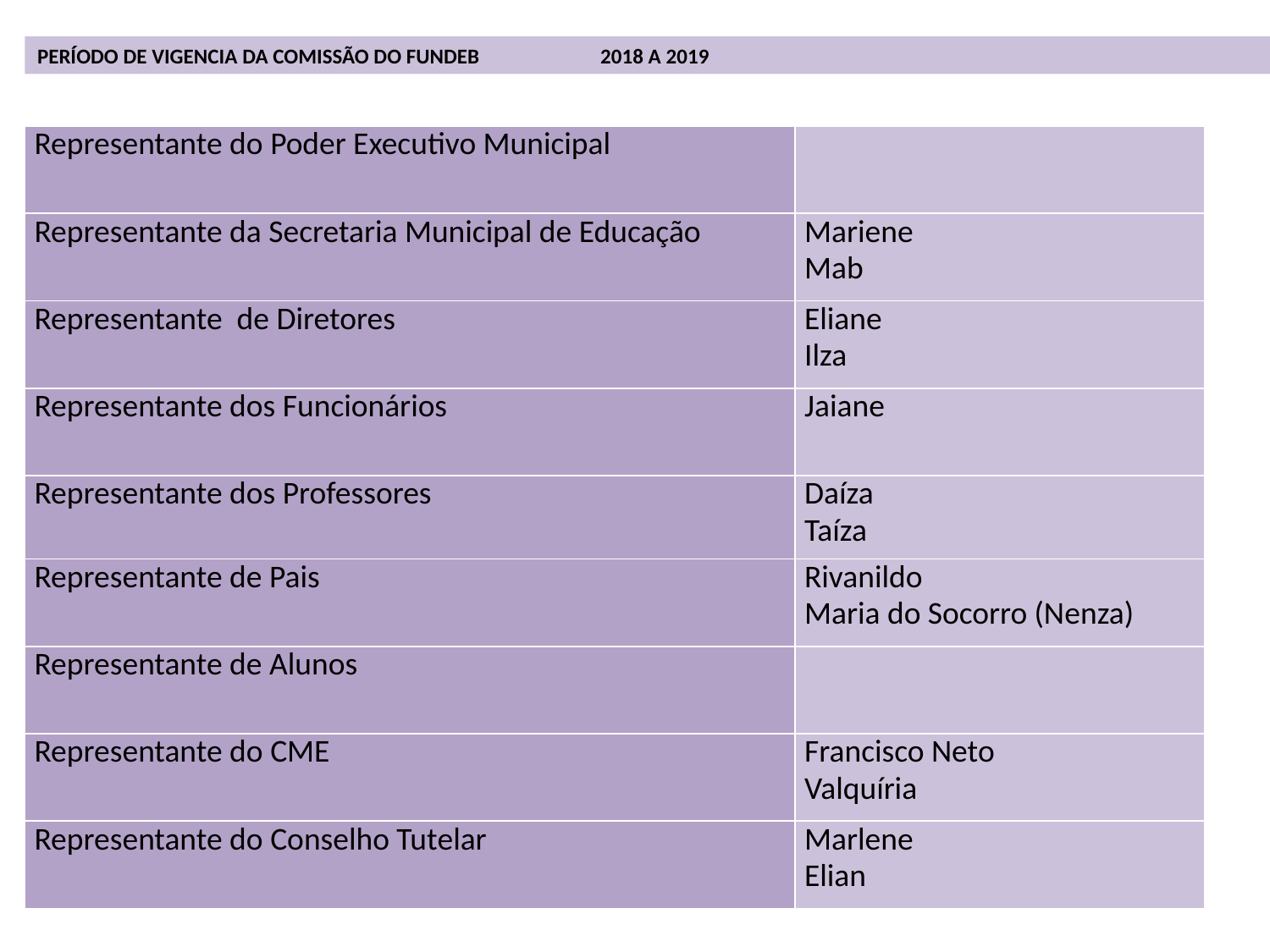

PERÍODO DE VIGENCIA DA COMISSÃO DO FUNDEB                         2018 A 2019
| Representante do Poder Executivo Municipal |  |
| --- | --- |
| Representante da Secretaria Municipal de Educação | Mariene Mab |
| Representante de Diretores | Eliane Ilza |
| Representante dos Funcionários | Jaiane |
| Representante dos Professores | Daíza Taíza |
| Representante de Pais | Rivanildo Maria do Socorro (Nenza) |
| Representante de Alunos |  |
| Representante do CME | Francisco Neto Valquíria |
| Representante do Conselho Tutelar | Marlene Elian |